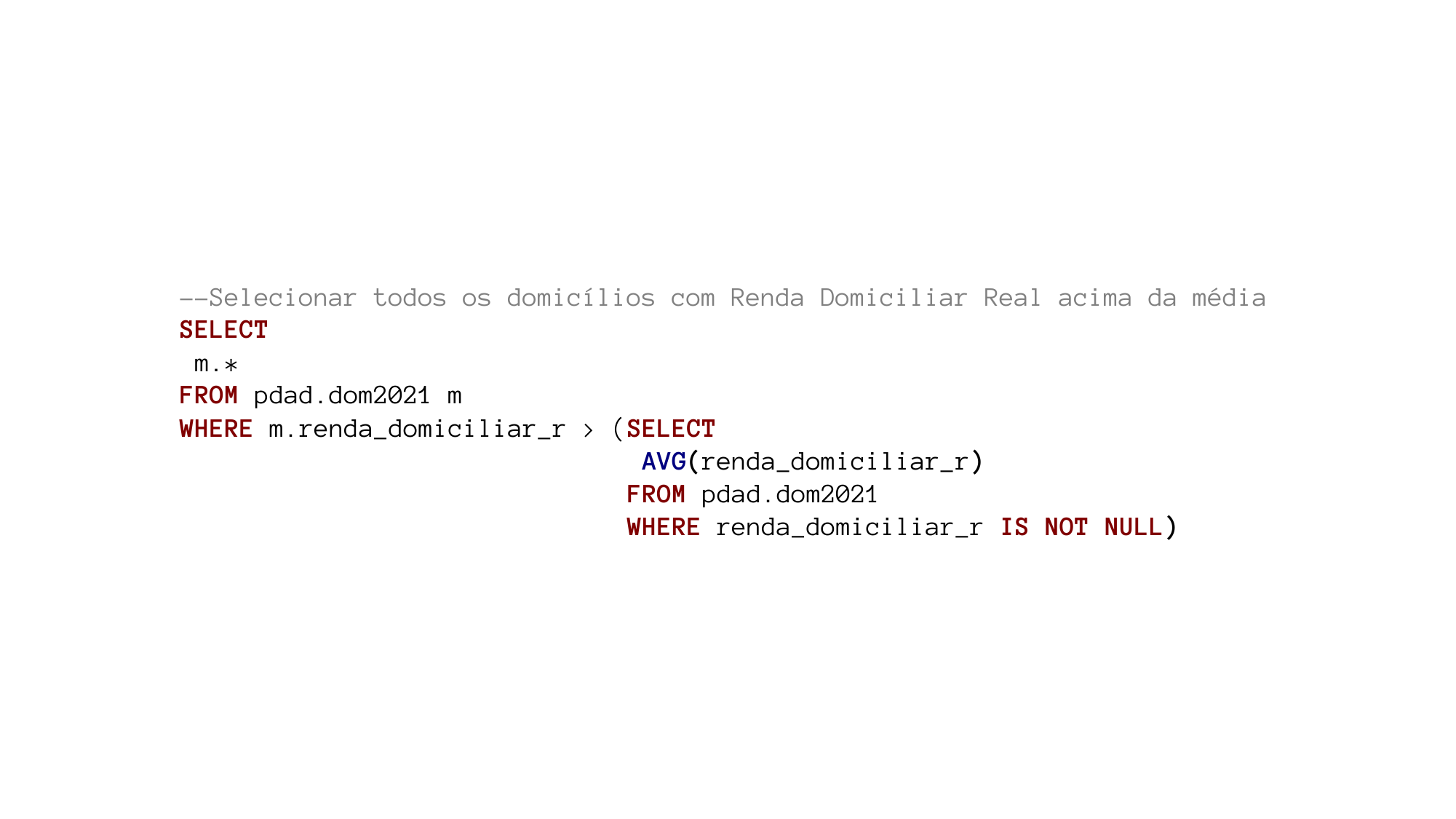

--Selecionar todos os domicílios com Renda Domiciliar Real acima da média
SELECT
 m.*
FROM pdad.dom2021 m
WHERE m.renda_domiciliar_r > (SELECT
                               AVG(renda_domiciliar_r)
                              FROM pdad.dom2021
                              WHERE renda_domiciliar_r IS NOT NULL)